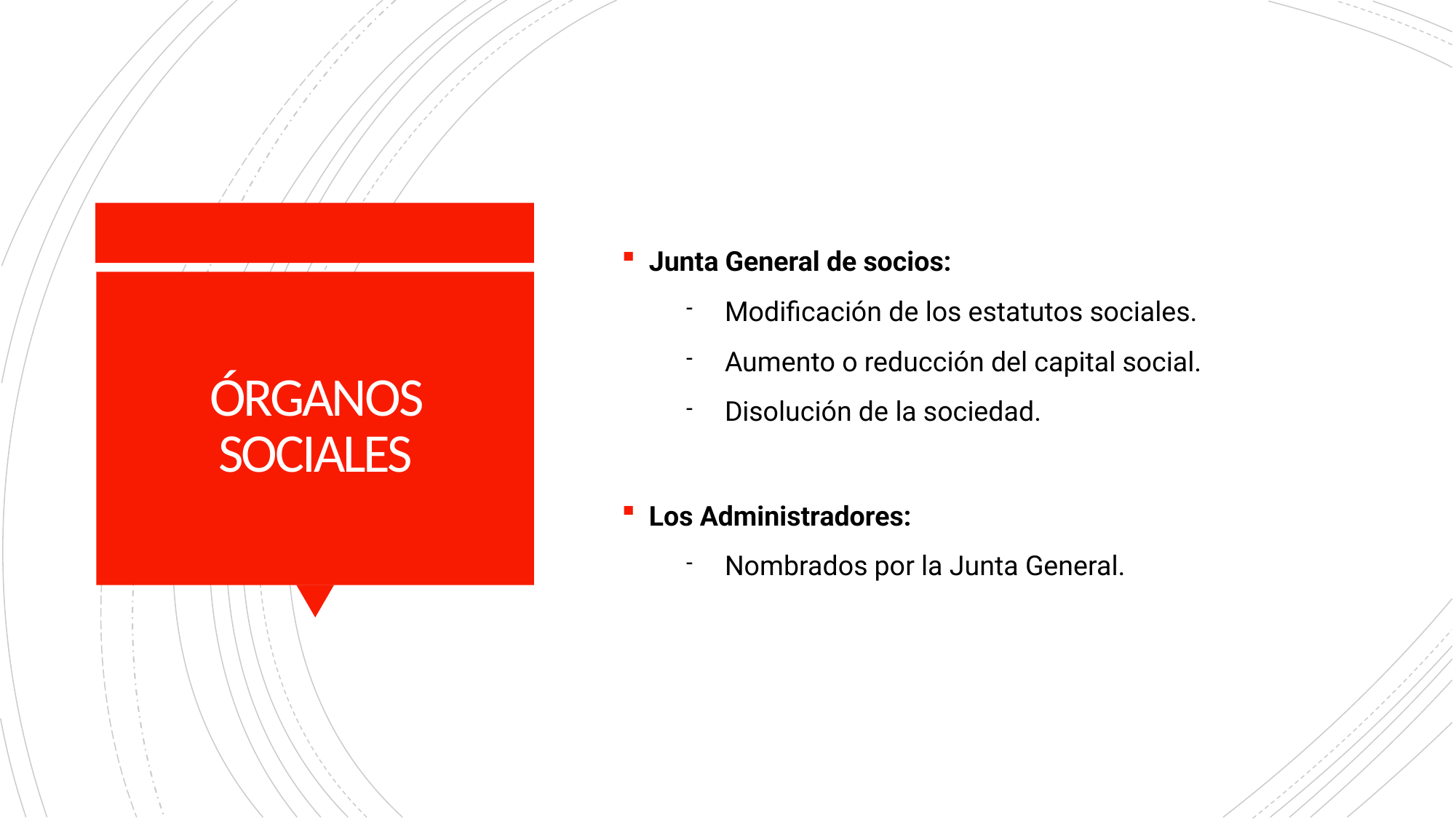

Junta General de socios:
Modificación de los estatutos sociales.
Aumento o reducción del capital social.
Disolución de la sociedad.

Los Administradores:
Nombrados por la Junta General.
ÓRGANOS SOCIALES